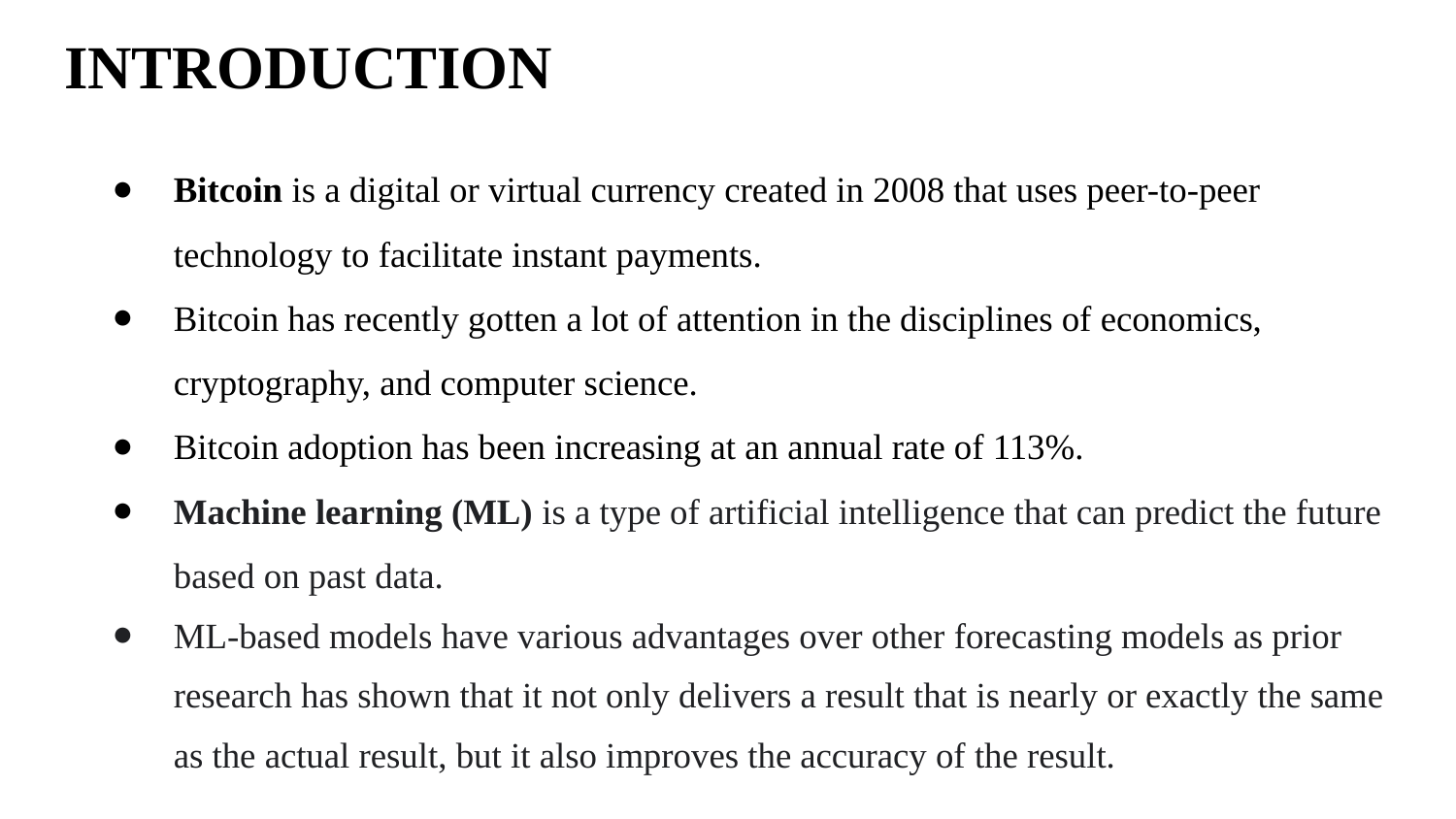

# INTRODUCTION
Bitcoin is a digital or virtual currency created in 2008 that uses peer-to-peer technology to facilitate instant payments.
Bitcoin has recently gotten a lot of attention in the disciplines of economics, cryptography, and computer science.
Bitcoin adoption has been increasing at an annual rate of 113%.
Machine learning (ML) is a type of artificial intelligence that can predict the future based on past data.
ML-based models have various advantages over other forecasting models as prior research has shown that it not only delivers a result that is nearly or exactly the same as the actual result, but it also improves the accuracy of the result.